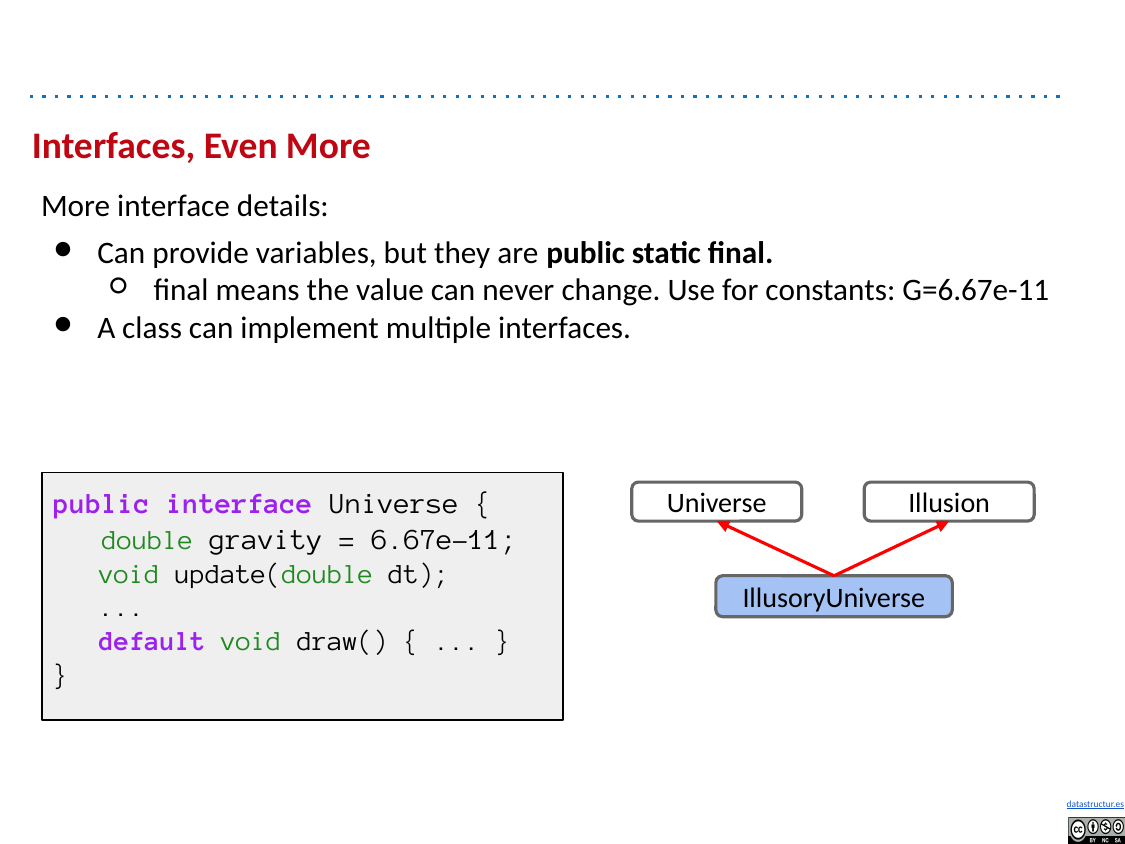

# Interfaces, Even More
More interface details:
Can provide variables, but they are public static final.
final means the value can never change. Use for constants: G=6.67e-11
A class can implement multiple interfaces.

public interface Universe {
   double gravity = 6.67e-11;
   void update(double dt);
   ...
   default void draw() { ... }
}

Universe
Illusion
IllusoryUniverse